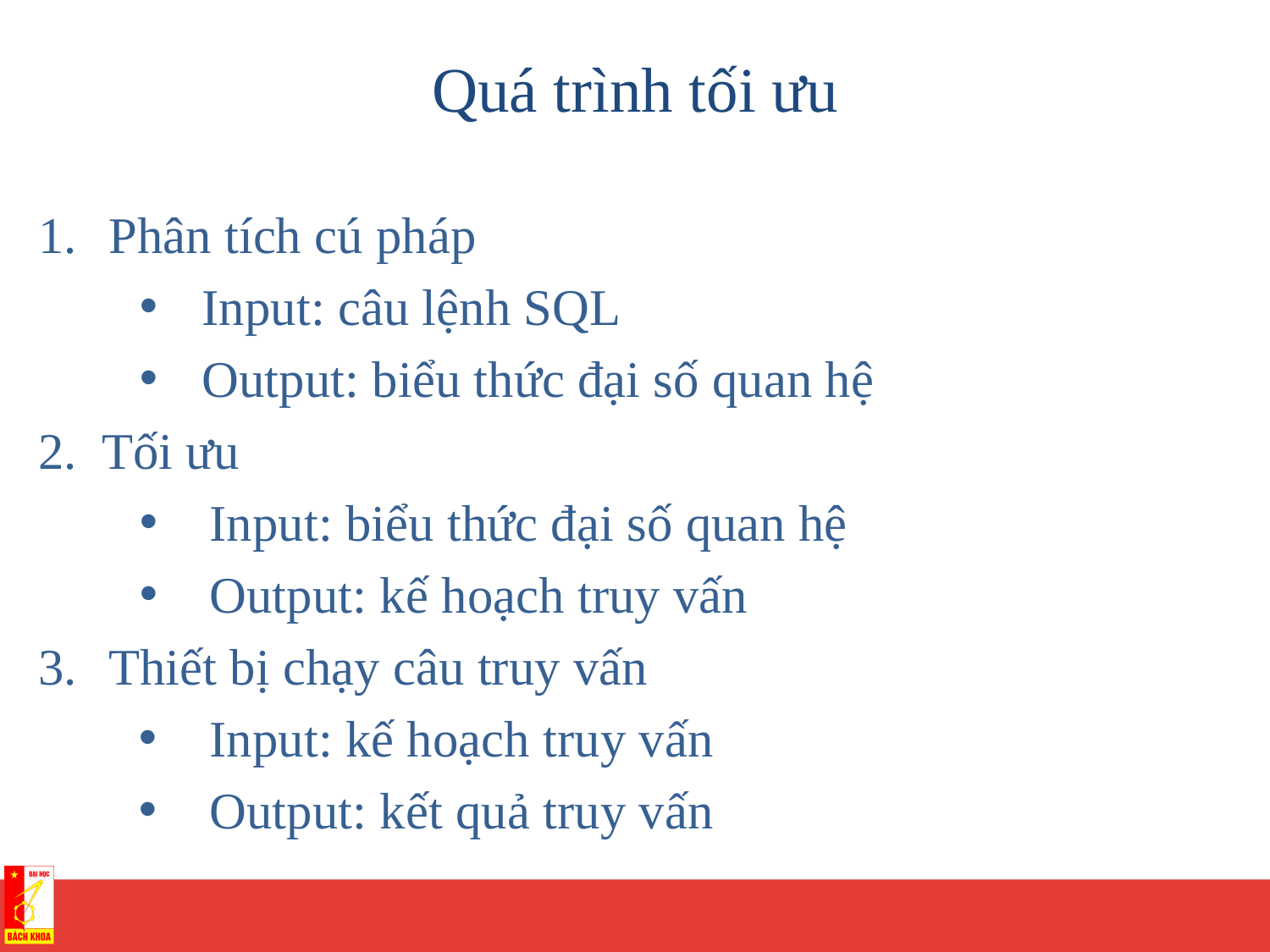

# Quá trình tối ưu
Phân tích cú pháp
Input: câu lệnh SQL
Output: biểu thức đại số quan hệ
2.  Tối ưu
Input: biểu thức đại số quan hệ
Output: kế hoạch truy vấn
Thiết bị chạy câu truy vấn
Input: kế hoạch truy vấn
Output: kết quả truy vấn